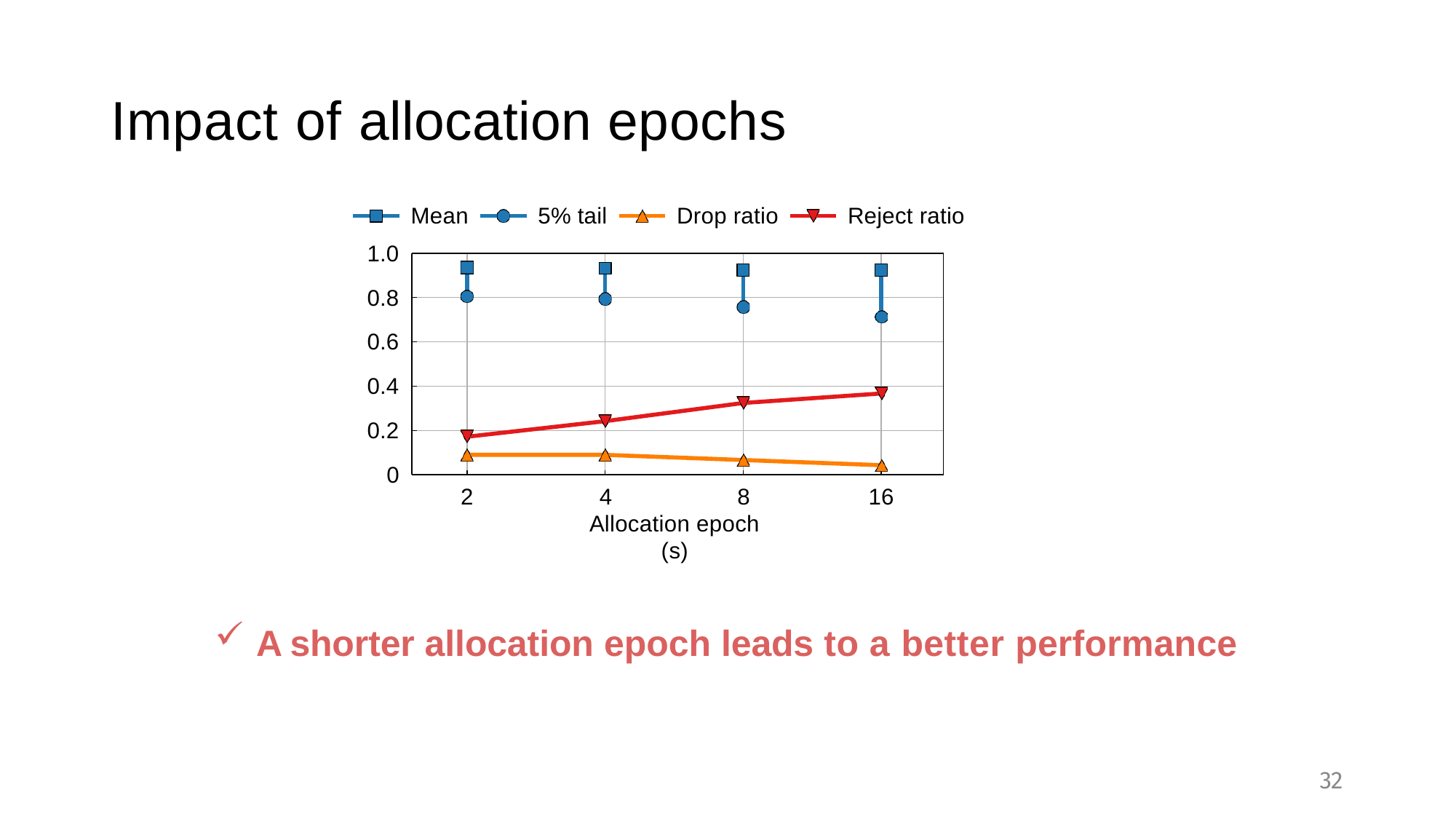

# Impact of allocation epochs
Mean
5% tail
Drop ratio
Reject ratio

1.0
0.8
0.6
0.4
0.2
0

2
4	8
Allocation epoch (s)
16
A shorter allocation epoch leads to a better performance
32